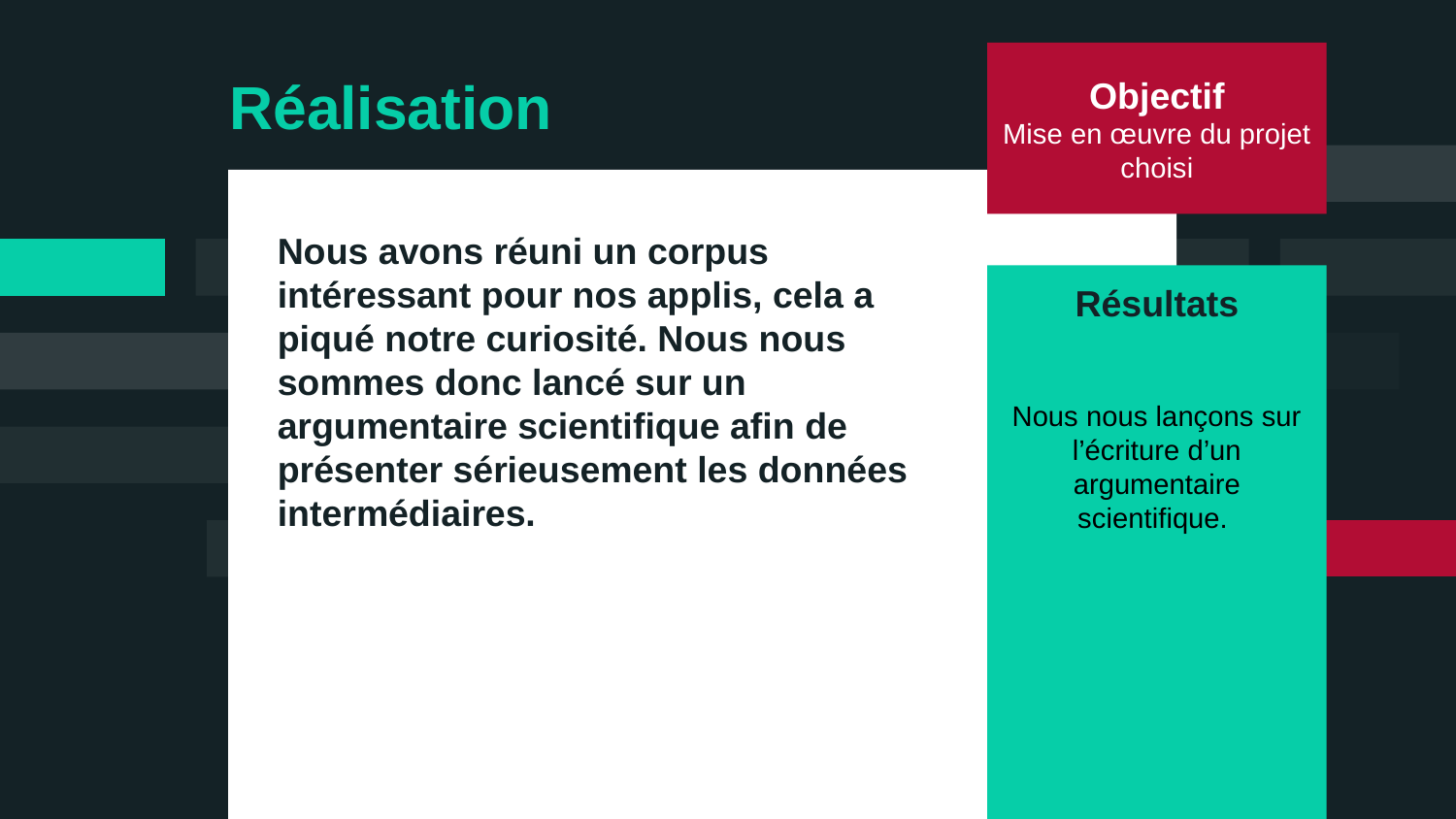

Objectif
Mise en œuvre du projet choisi
# Réalisation

Nous avons réuni un corpus intéressant pour nos applis, cela a piqué notre curiosité. Nous nous sommes donc lancé sur un argumentaire scientifique afin de présenter sérieusement les données intermédiaires.
Résultats

Nous nous lançons sur l’écriture d’un argumentaire scientifique.